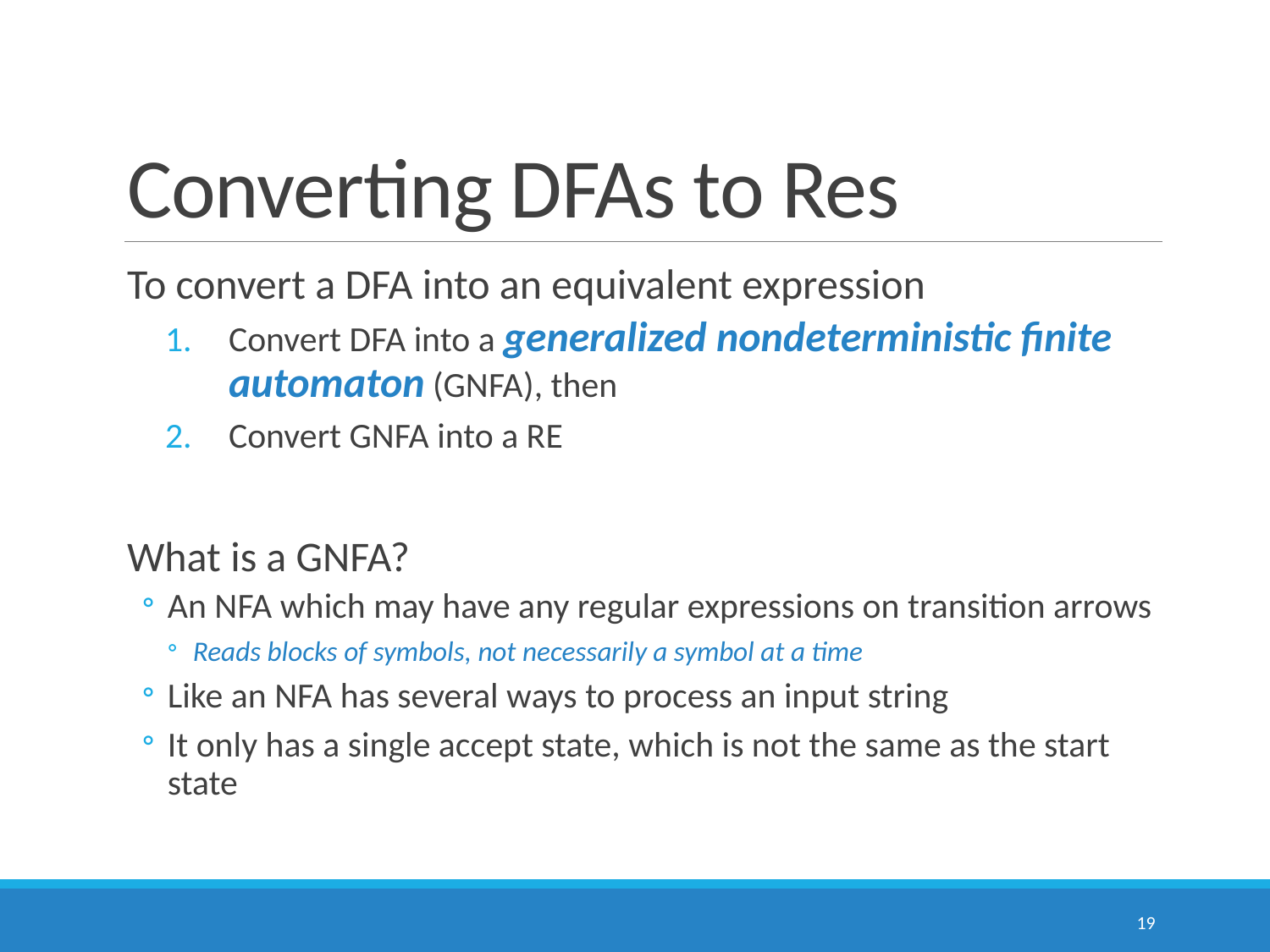

# Converting DFAs to Res
To convert a DFA into an equivalent expression
Convert DFA into a generalized nondeterministic finite automaton (GNFA), then
Convert GNFA into a RE

What is a GNFA?
An NFA which may have any regular expressions on transition arrows
Reads blocks of symbols, not necessarily a symbol at a time
Like an NFA has several ways to process an input string
It only has a single accept state, which is not the same as the start state
19